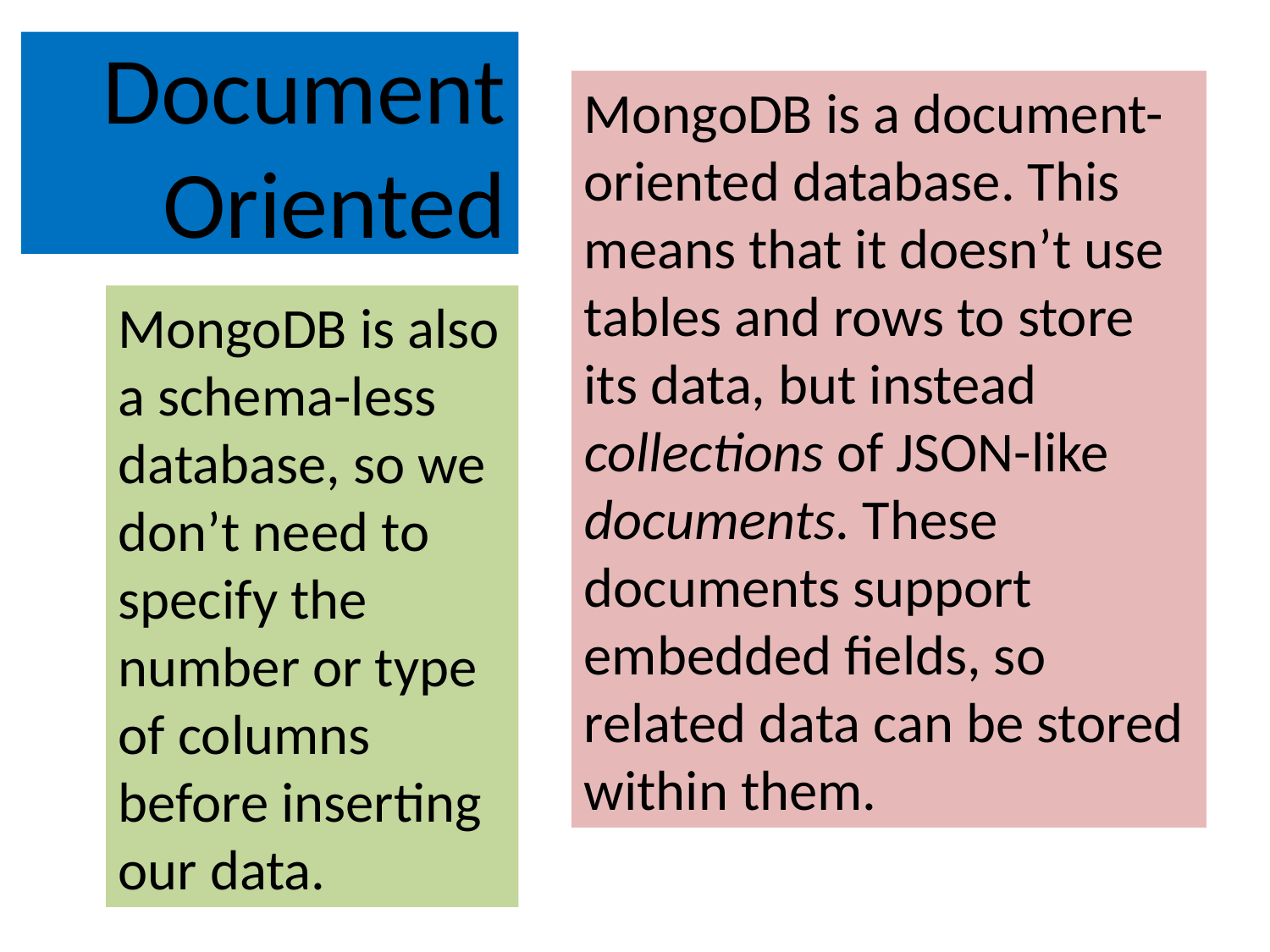

# Document Oriented
MongoDB is a document-oriented database. This means that it doesn’t use tables and rows to store its data, but instead collections of JSON-like documents. These documents support embedded fields, so related data can be stored within them.
MongoDB is also a schema-less database, so we don’t need to specify the number or type of columns before inserting our data.